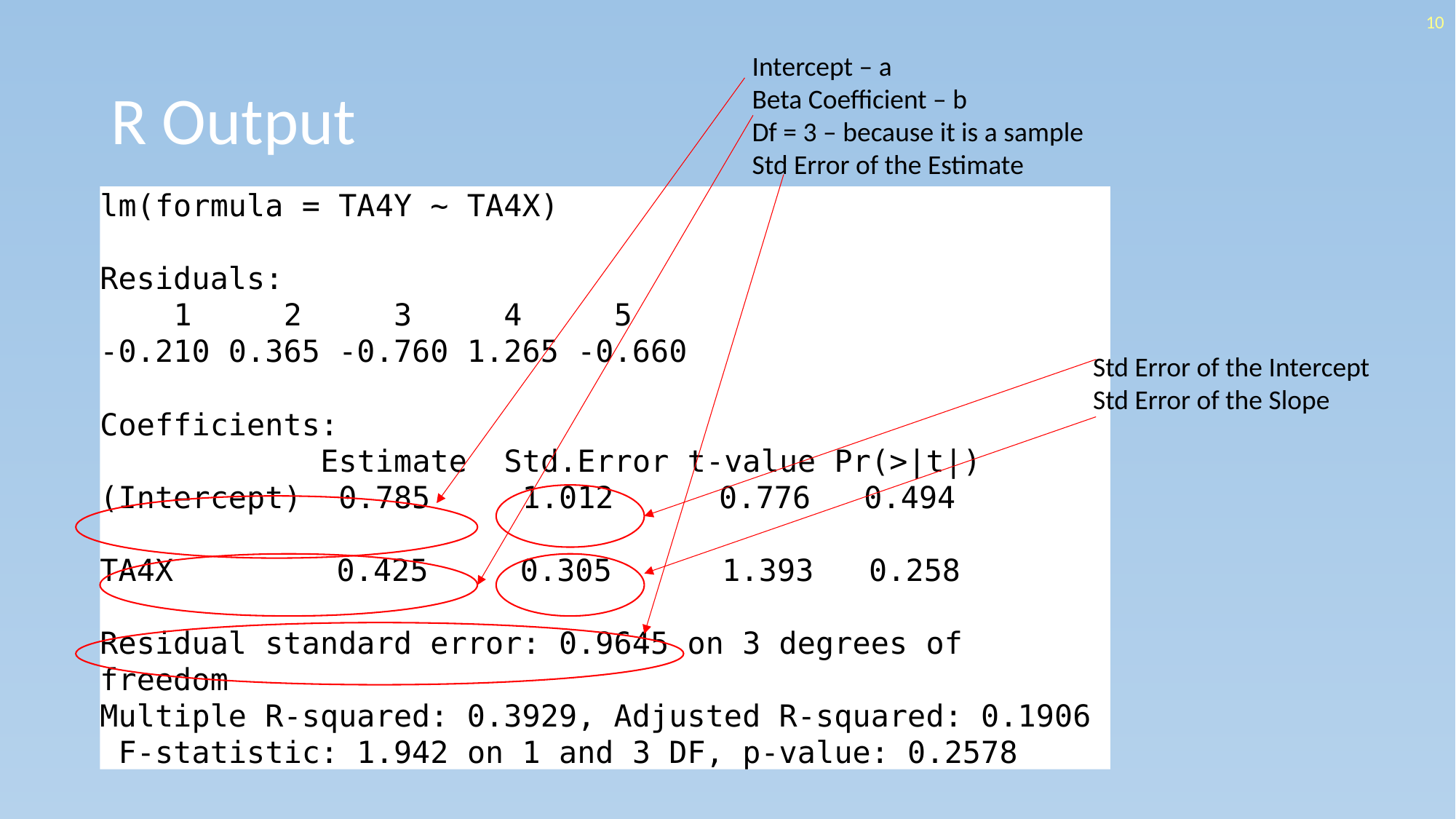

10
# R Output
Intercept – a
Beta Coefficient – b
Df = 3 – because it is a sample
Std Error of the Estimate
lm(formula = TA4Y ~ TA4X)

Residuals:
    1     2     3     4     5
-0.210 0.365 -0.760 1.265 -0.660

Coefficients:
            Estimate  Std.Error t-value Pr(>|t|)
(Intercept)  0.785     1.012 	    0.776 	0.494

TA4X 		 0.425     0.305      1.393   0.258

Residual standard error: 0.9645 on 3 degrees of freedom
Multiple R-squared: 0.3929, Adjusted R-squared: 0.1906
 F-statistic: 1.942 on 1 and 3 DF, p-value: 0.2578
Std Error of the Intercept
Std Error of the Slope